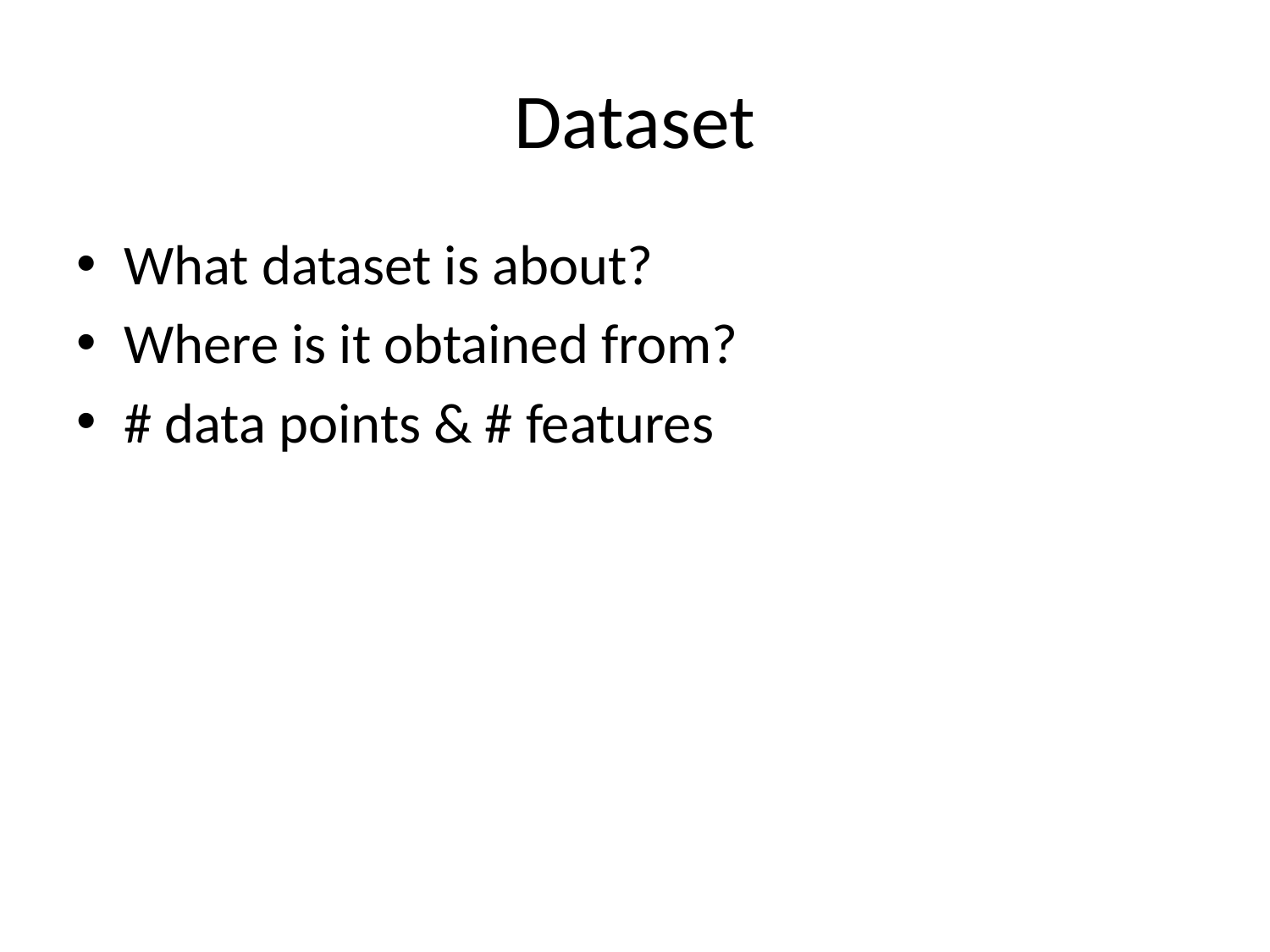

# Dataset
What dataset is about?
Where is it obtained from?
# data points & # features